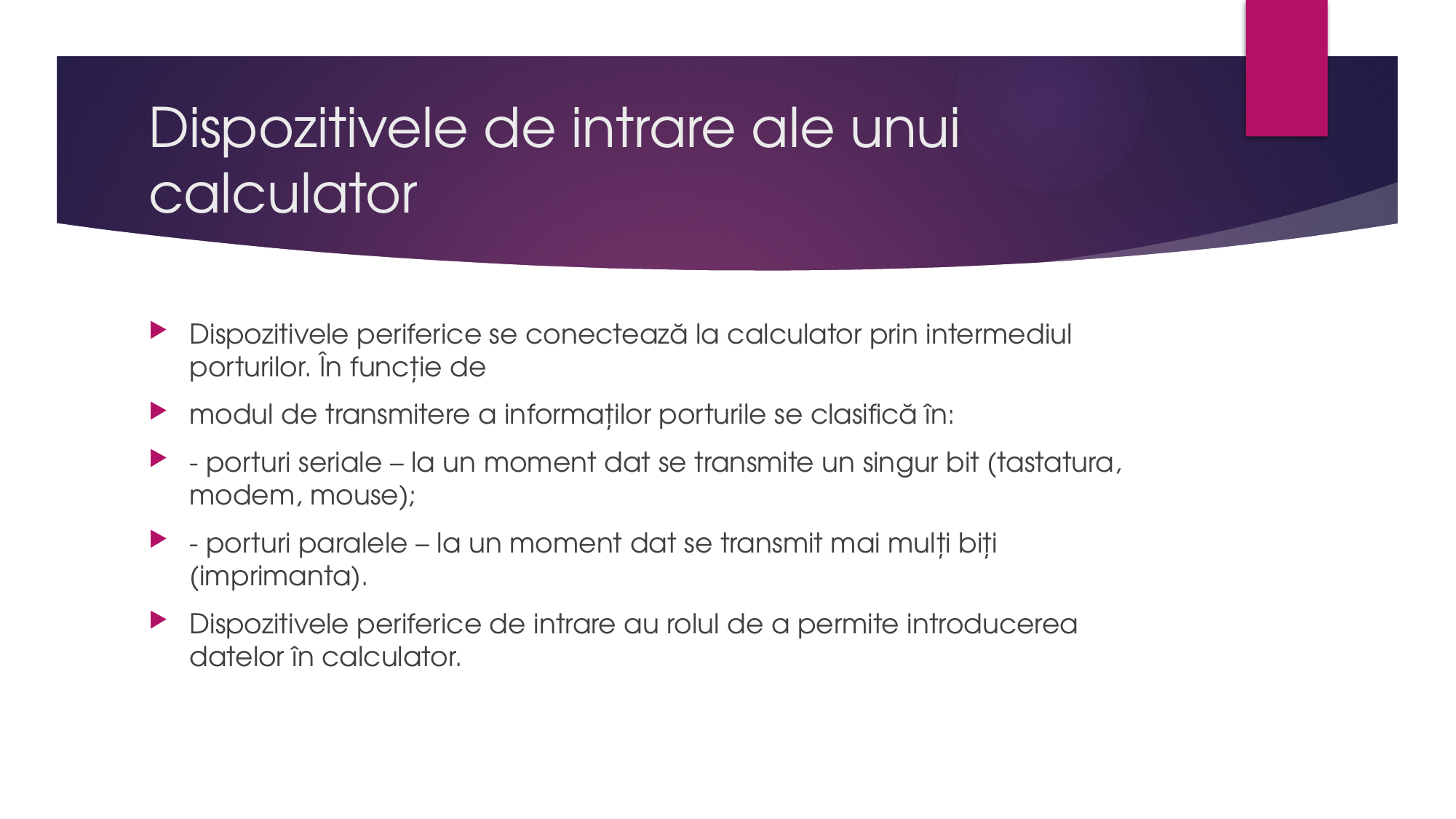

# Dispozitivele de intrare ale unui calculator
Dispozitivele periferice se conectează la calculator prin intermediul porturilor. În funcţie de
modul de transmitere a informaţilor porturile se clasifică în:
- porturi seriale – la un moment dat se transmite un singur bit (tastatura, modem, mouse);
- porturi paralele – la un moment dat se transmit mai mulţi biţi (imprimanta).
Dispozitivele periferice de intrare au rolul de a permite introducerea datelor în calculator.